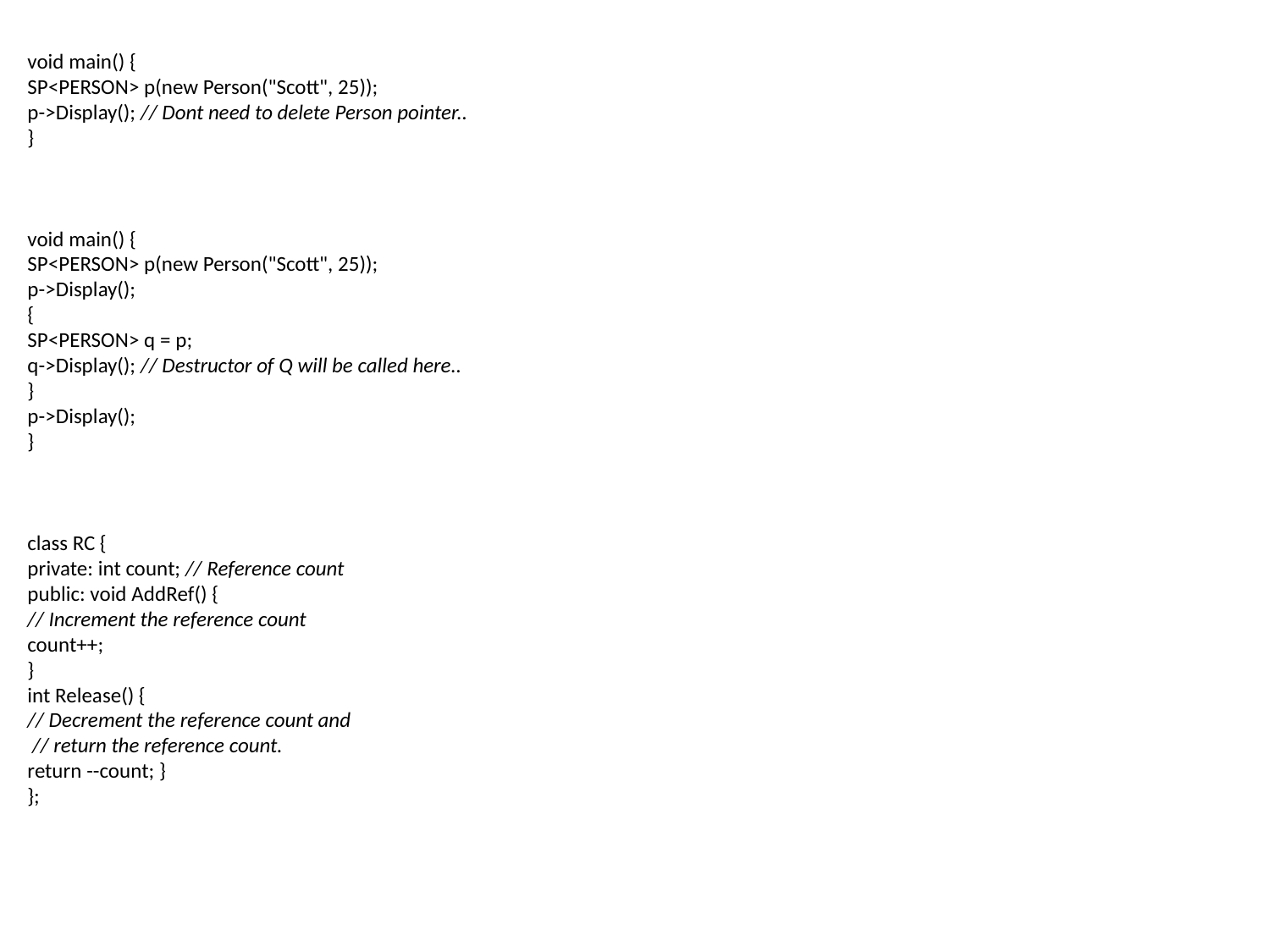

void main() {
SP<PERSON> p(new Person("Scott", 25));
p->Display(); // Dont need to delete Person pointer..
}

void main() {
SP<PERSON> p(new Person("Scott", 25));
p->Display();
{
SP<PERSON> q = p;
q->Display(); // Destructor of Q will be called here..
}
p->Display();
}

class RC {
private: int count; // Reference count
public: void AddRef() {
// Increment the reference count
count++;
}
int Release() {
// Decrement the reference count and
 // return the reference count.
return --count; }
};